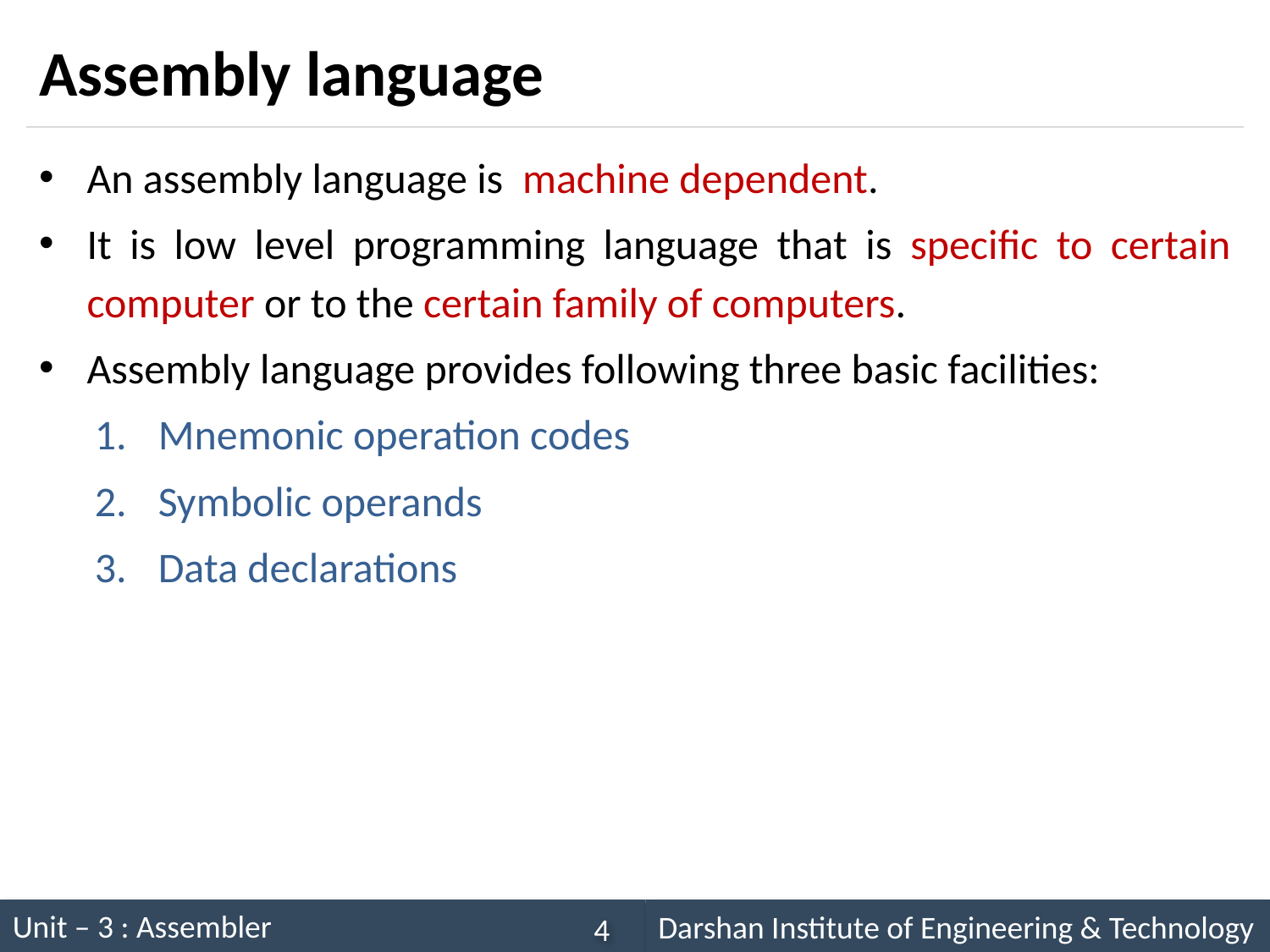

# Assembly language
An assembly language is  machine dependent.
It is low level programming language that is specific to certain computer or to the certain family of computers.
Assembly language provides following three basic facilities:
Mnemonic operation codes
Symbolic operands
Data declarations